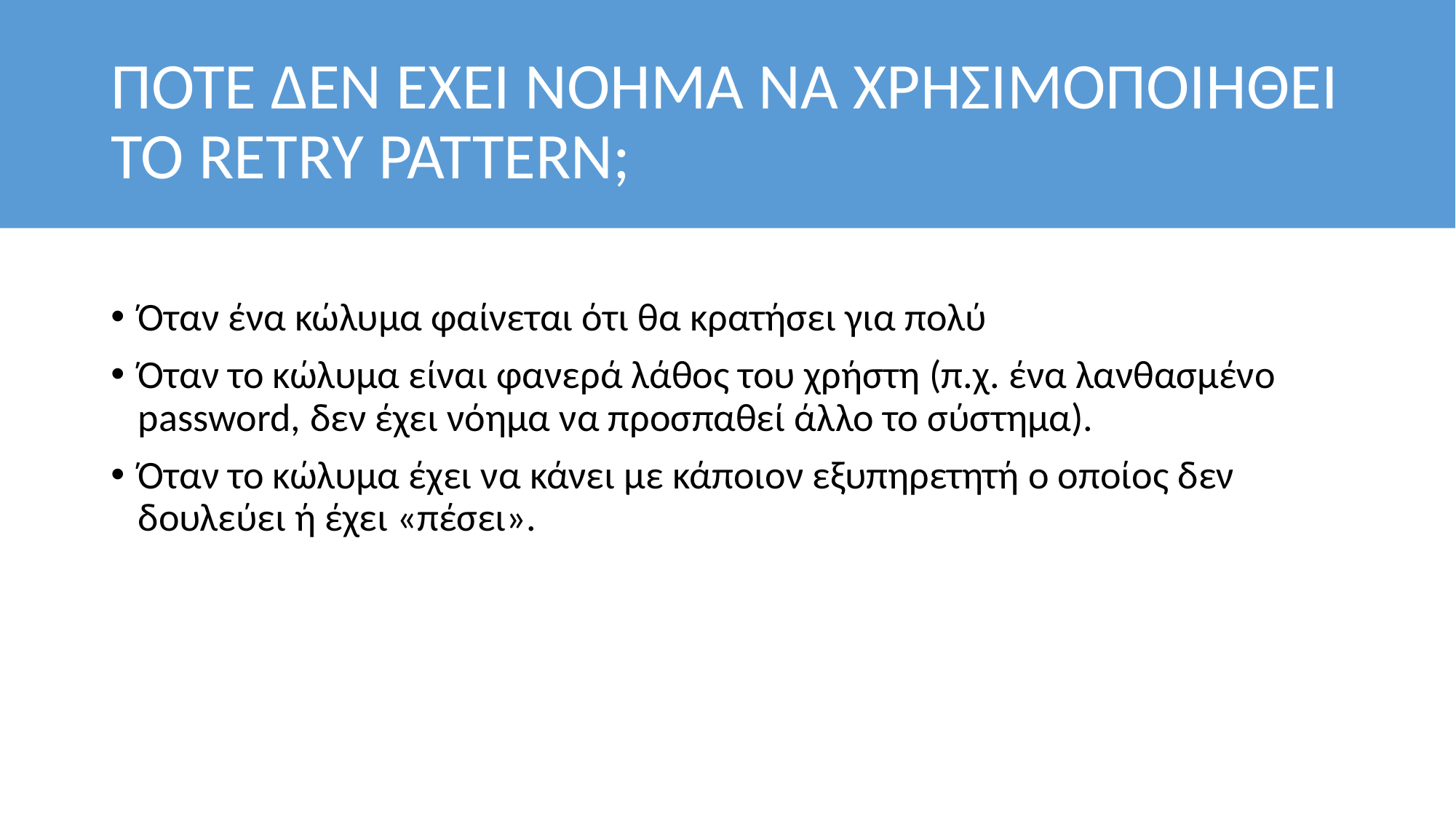

# ΠΟΤΕ ΔΕΝ ΕΧΕΙ ΝΟΗΜΑ ΝΑ ΧΡΗΣΙΜΟΠΟΙΗΘΕΙ ΤΟ RETRY PATTERN;
Όταν ένα κώλυμα φαίνεται ότι θα κρατήσει για πολύ
Όταν το κώλυμα είναι φανερά λάθος του χρήστη (π.χ. ένα λανθασμένο password, δεν έχει νόημα να προσπαθεί άλλο το σύστημα).
Όταν το κώλυμα έχει να κάνει με κάποιον εξυπηρετητή ο οποίος δεν δουλεύει ή έχει «πέσει».